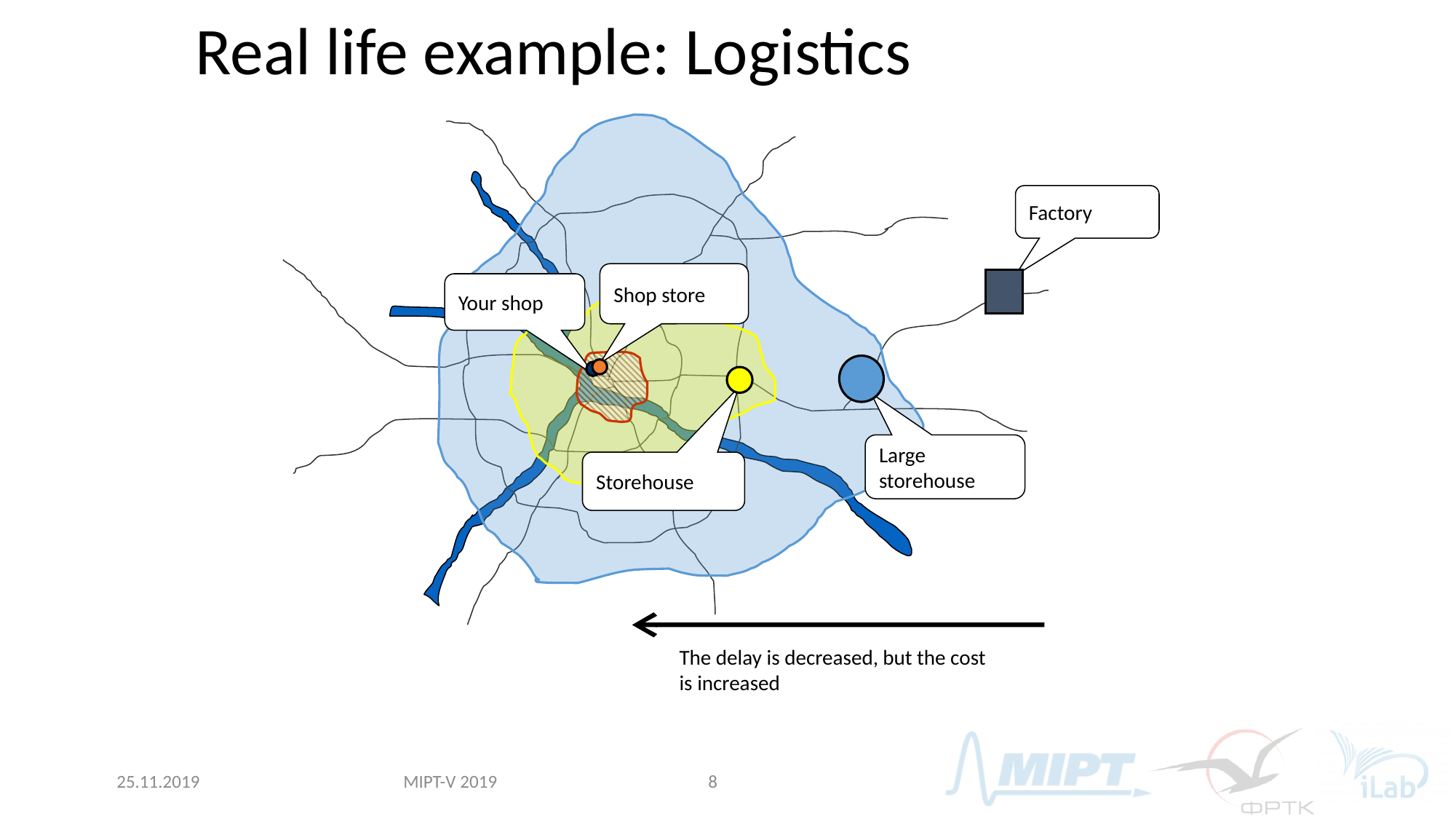

# Real life example: Logistics

Factory
Shop store

Your shop

Large storehouse
Storehouse

The delay is decreased, but the cost is increased
MIPT-V 2019
25.11.2019